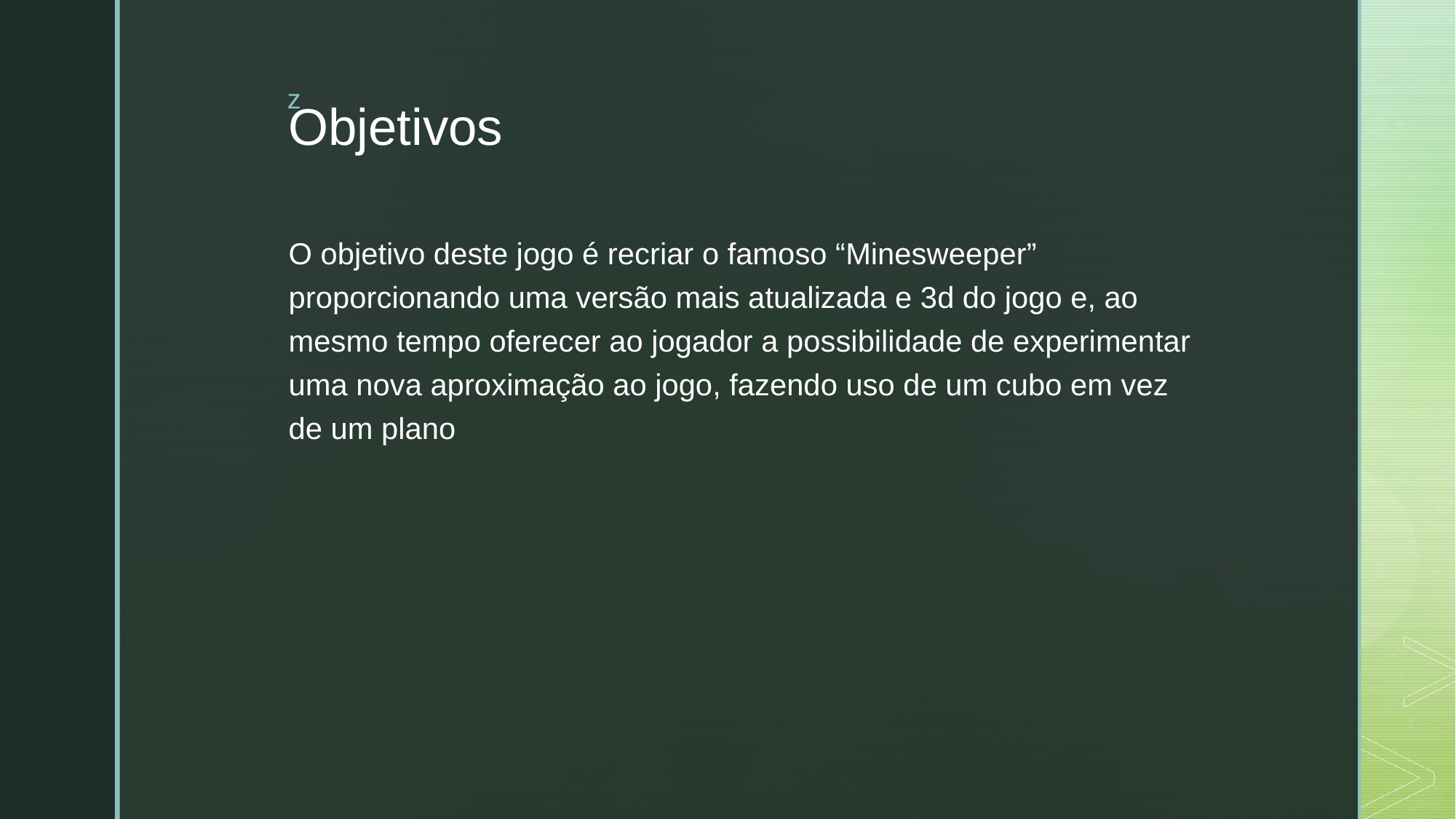

# Objetivos
O objetivo deste jogo é recriar o famoso “Minesweeper” proporcionando uma versão mais atualizada e 3d do jogo e, ao mesmo tempo oferecer ao jogador a possibilidade de experimentar uma nova aproximação ao jogo, fazendo uso de um cubo em vez de um plano